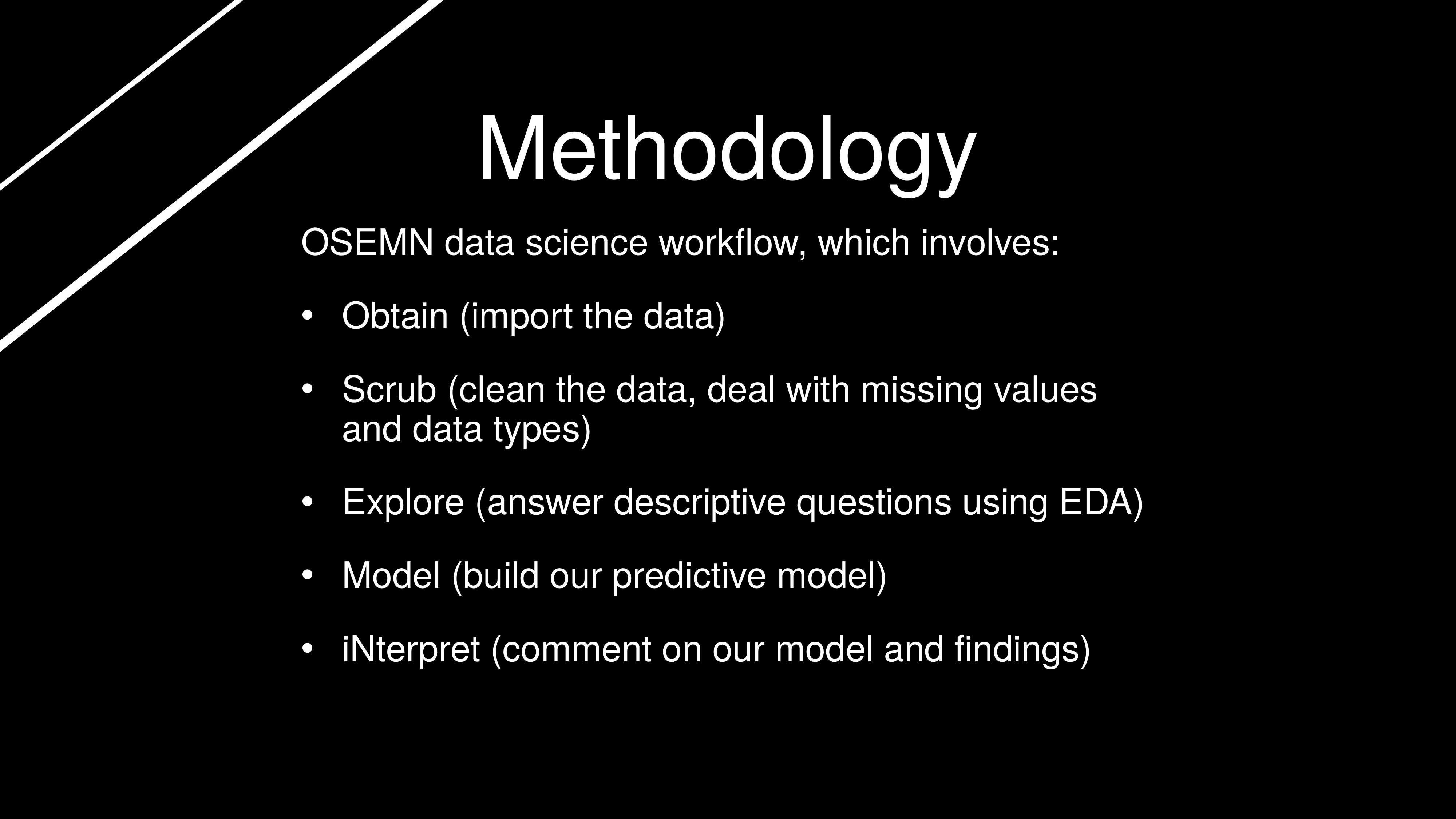

Methodology
OSEMN data science workflow, which involves:
Obtain (import the data)
Scrub (clean the data, deal with missing values and data types)
Explore (answer descriptive questions using EDA)
Model (build our predictive model)
iNterpret (comment on our model and findings)